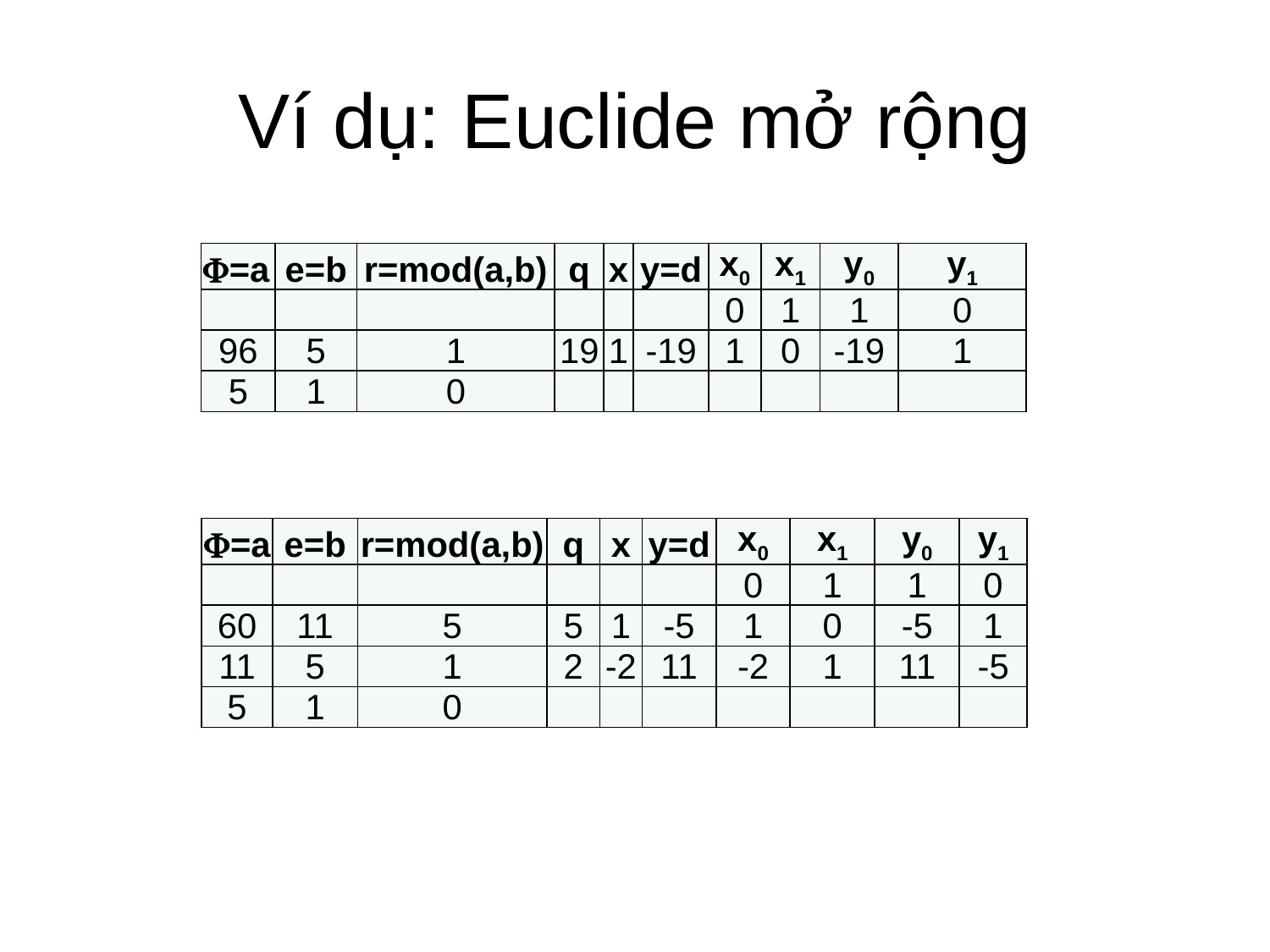

# Ví dụ: Euclide mở rộng
| Φ=a | e=b | r=mod(a,b) | q | x | y=d | x0 | x1 | y0 | y1 |
| --- | --- | --- | --- | --- | --- | --- | --- | --- | --- |
|  |  |  |  |  |  | 0 | 1 | 1 | 0 |
| 96 | 5 | 1 | 19 | 1 | -19 | 1 | 0 | -19 | 1 |
| 5 | 1 | 0 |  |  |  |  |  |  |  |
| Φ=a | e=b | r=mod(a,b) | q | x | y=d | x0 | x1 | y0 | y1 |
| --- | --- | --- | --- | --- | --- | --- | --- | --- | --- |
|  |  |  |  |  |  | 0 | 1 | 1 | 0 |
| 60 | 11 | 5 | 5 | 1 | -5 | 1 | 0 | -5 | 1 |
| 11 | 5 | 1 | 2 | -2 | 11 | -2 | 1 | 11 | -5 |
| 5 | 1 | 0 |  |  |  |  |  |  |  |